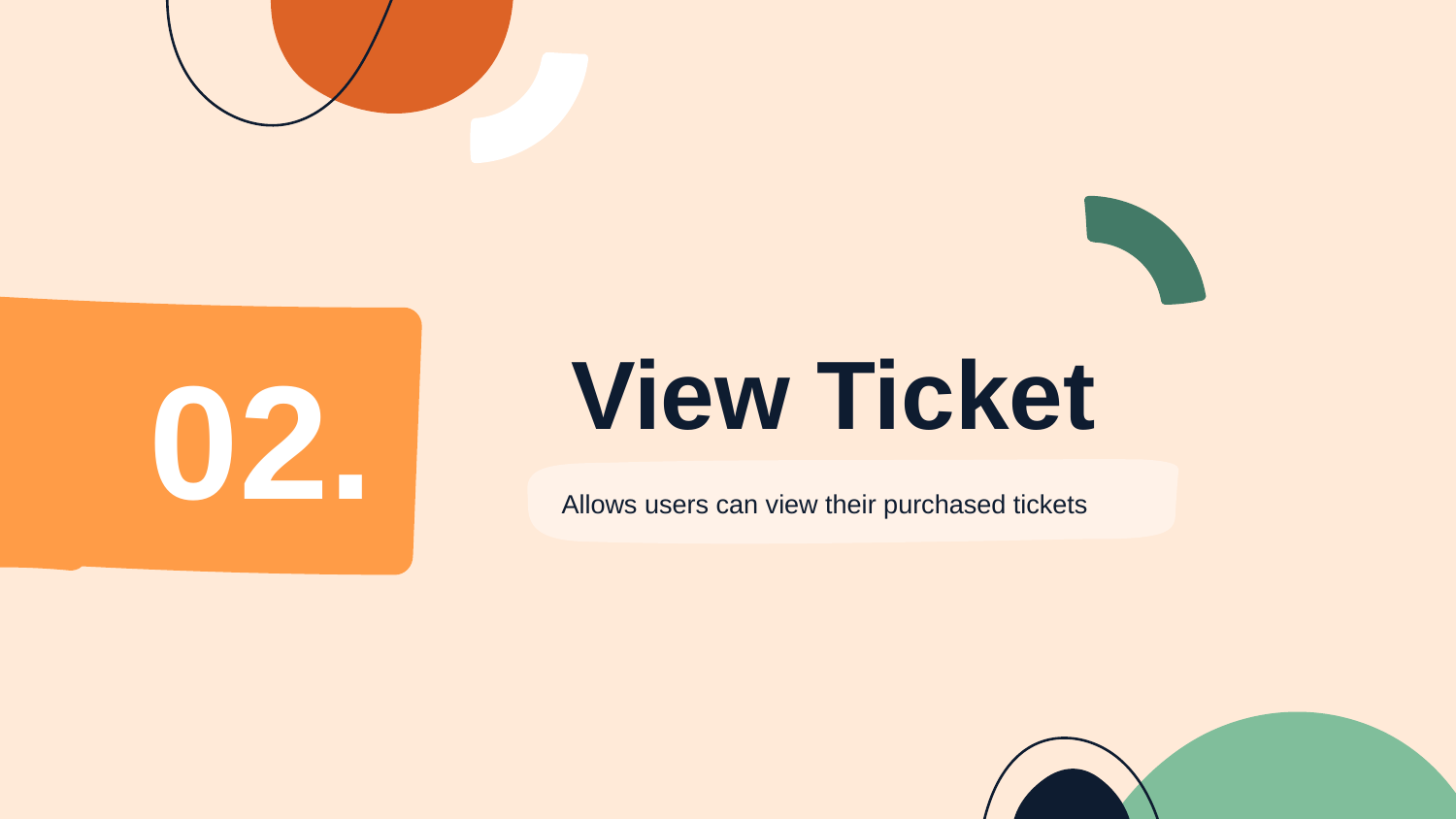

# View Ticket
02.

Allows users can view their purchased tickets